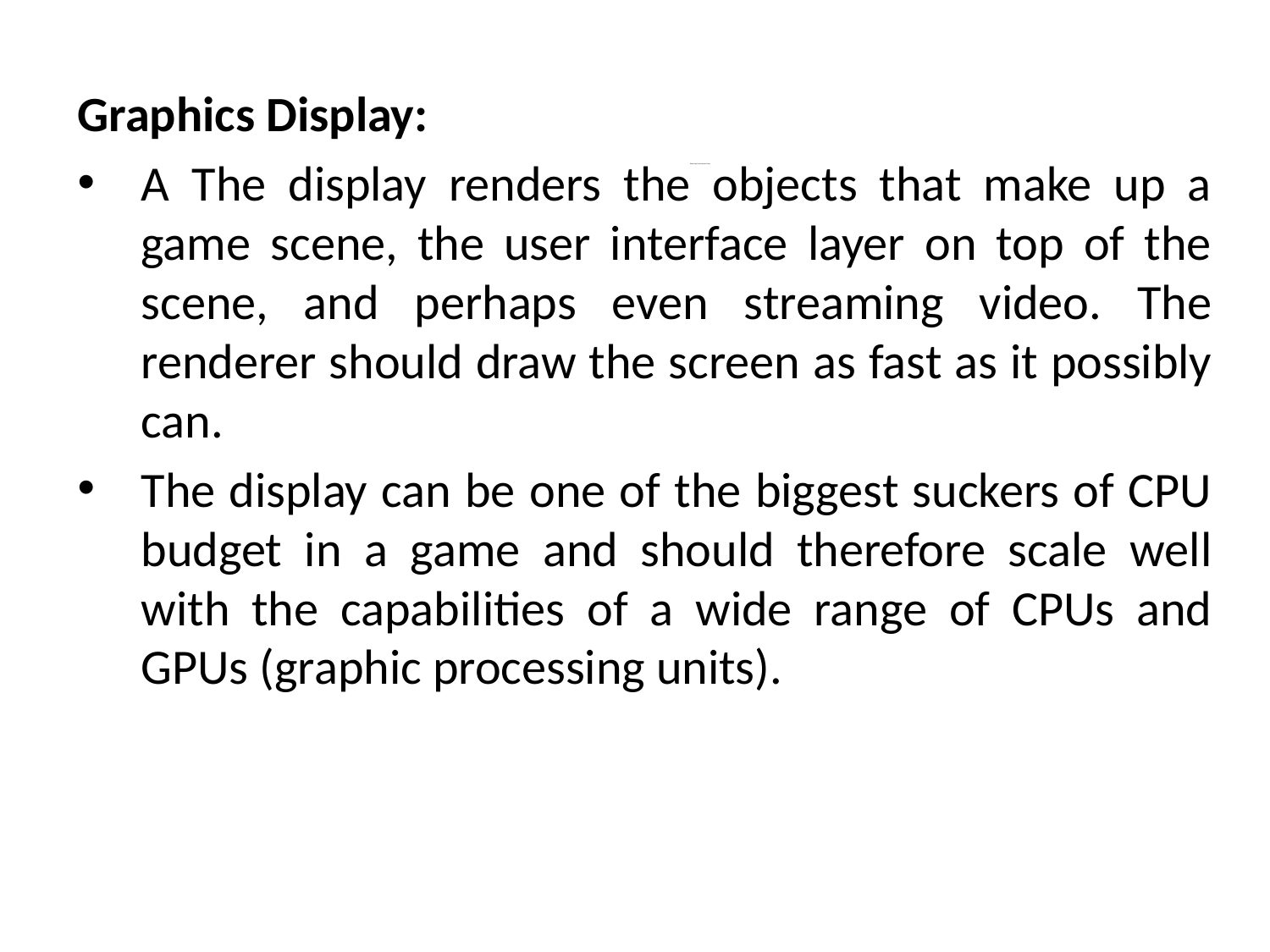

Graphics Display:
A The display renders the objects that make up a game scene, the user interface layer on top of the scene, and perhaps even streaming video. The renderer should draw the screen as fast as it possibly can.
The display can be one of the biggest suckers of CPU budget in a game and should therefore scale well with the capabilities of a wide range of CPUs and GPUs (graphic processing units).
# Game View for the Human Player